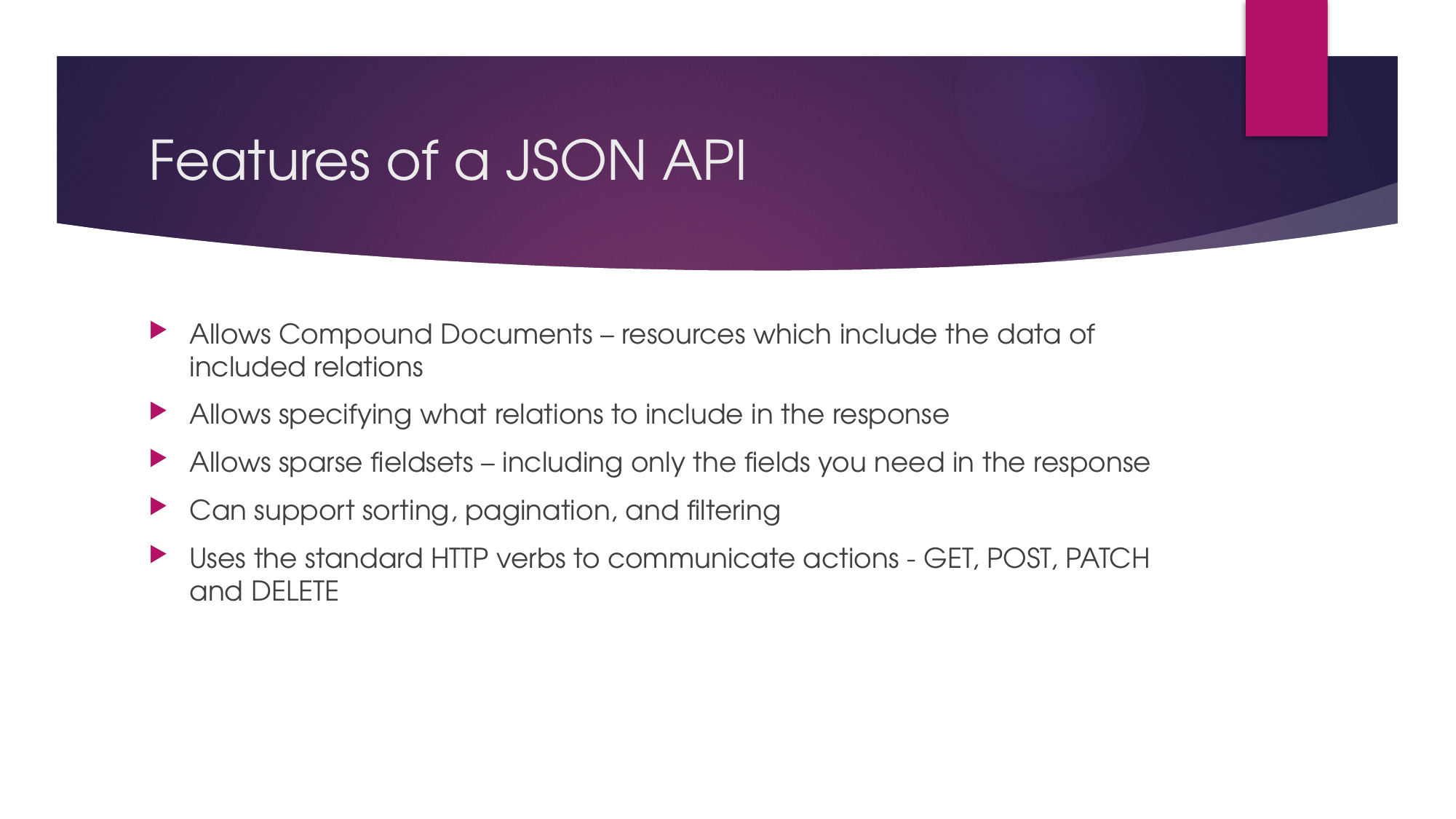

# Features of a JSON API
Allows Compound Documents – resources which include the data of included relations
Allows specifying what relations to include in the response
Allows sparse fieldsets – including only the fields you need in the response
Can support sorting, pagination, and filtering
Uses the standard HTTP verbs to communicate actions - GET, POST, PATCH and DELETE